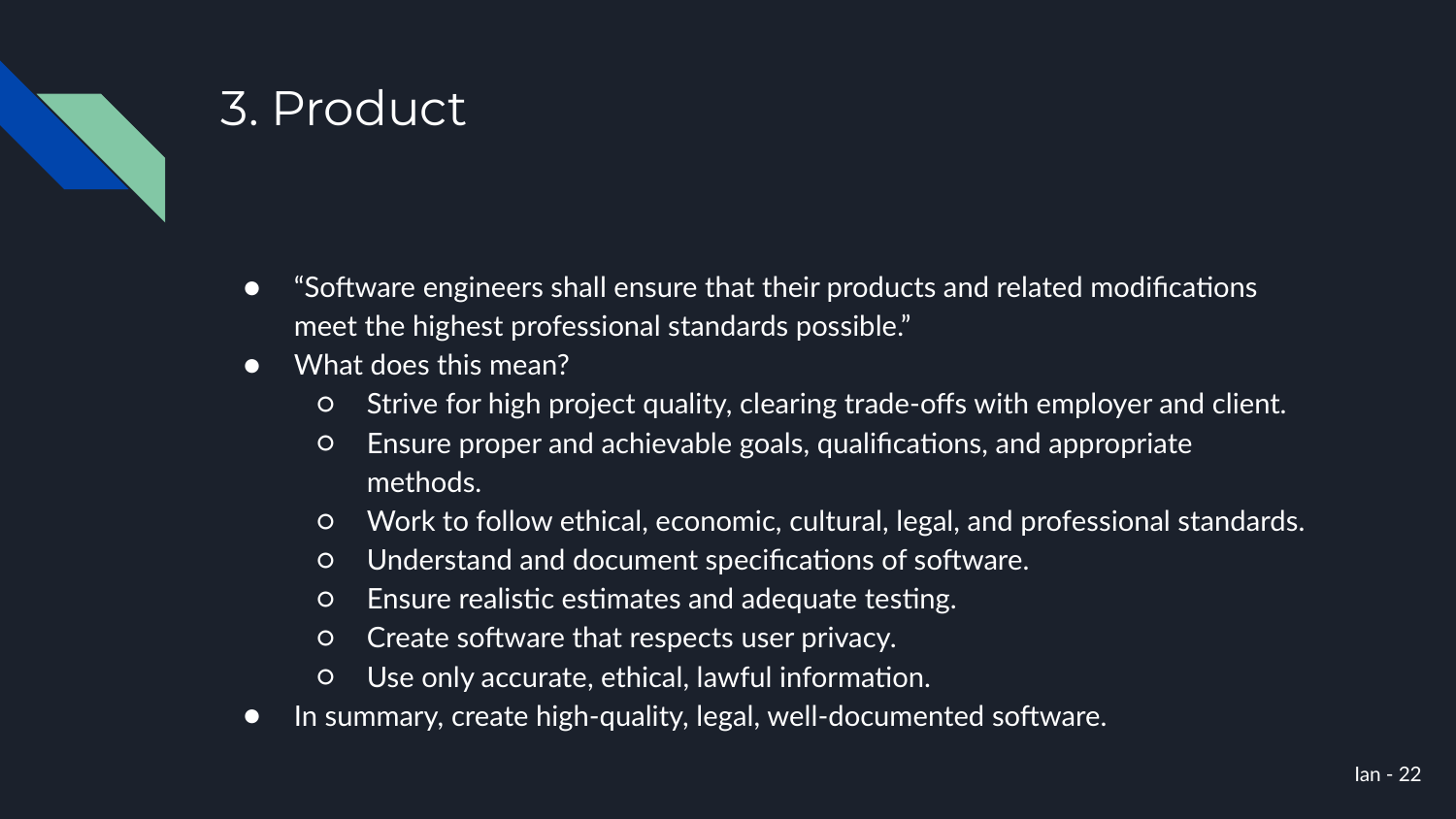

# 3. Product
“Software engineers shall ensure that their products and related modifications meet the highest professional standards possible.”
What does this mean?
Strive for high project quality, clearing trade-offs with employer and client.
Ensure proper and achievable goals, qualifications, and appropriate methods.
Work to follow ethical, economic, cultural, legal, and professional standards.
Understand and document specifications of software.
Ensure realistic estimates and adequate testing.
Create software that respects user privacy.
Use only accurate, ethical, lawful information.
In summary, create high-quality, legal, well-documented software.
Ian - 22